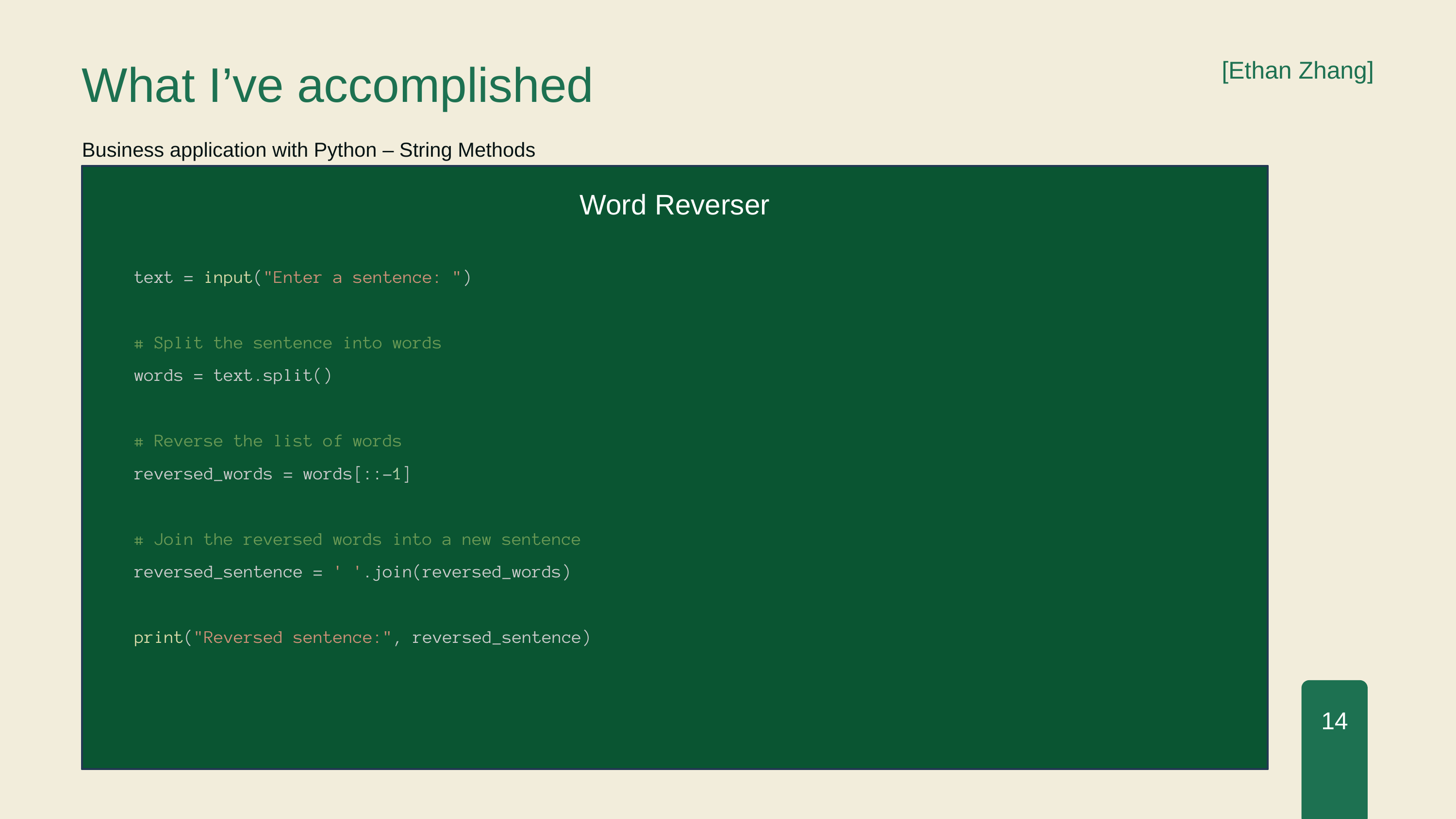

[Ethan Zhang]
What I’ve accomplished
Business application with Python – String Methods
Word Reverser

text = input("Enter a sentence: ")
# Split the sentence into words
words = text.split()
# Reverse the list of words
reversed_words = words[::-1]
# Join the reversed words into a new sentence
reversed_sentence = ' '.join(reversed_words)
print("Reversed sentence:", reversed_sentence)

14